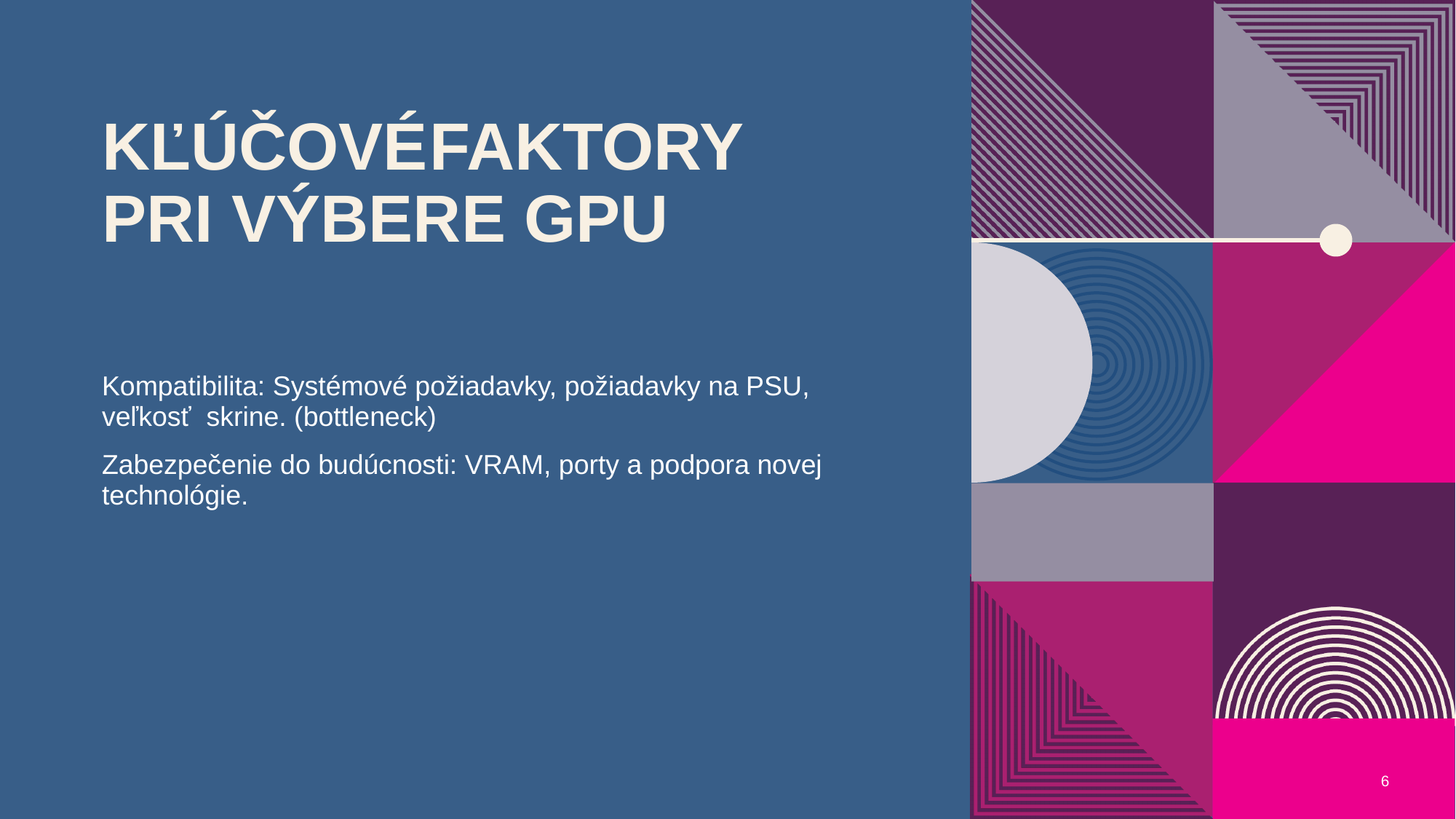

# Kľúčové	faktory pri výbere GPU
Kompatibilita: Systémové požiadavky, požiadavky na PSU, veľkosť  skrine. (bottleneck)
Zabezpečenie do budúcnosti: VRAM, porty a podpora novej technológie.

6